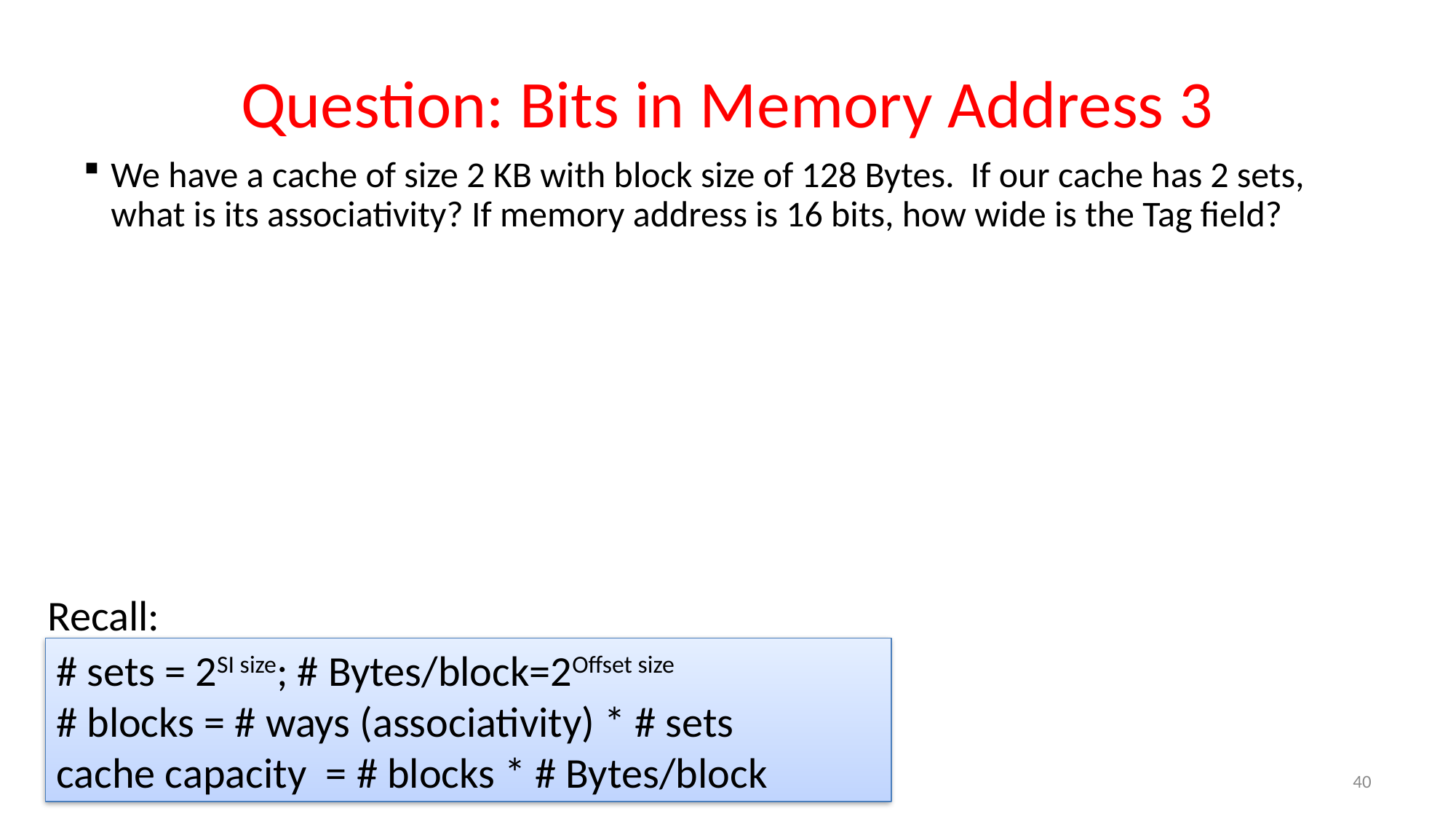

40
# Question: Bits in Memory Address 3
We have a cache of size 2 KB with block size of 128 Bytes.  If our cache has 2 sets, what is its associativity? If memory address is 16 bits, how wide is the Tag field?

Recall:
# sets = 2SI size; # Bytes/block=2Offset size
# blocks = # ways (associativity) * # sets
cache capacity  = # blocks * # Bytes/block